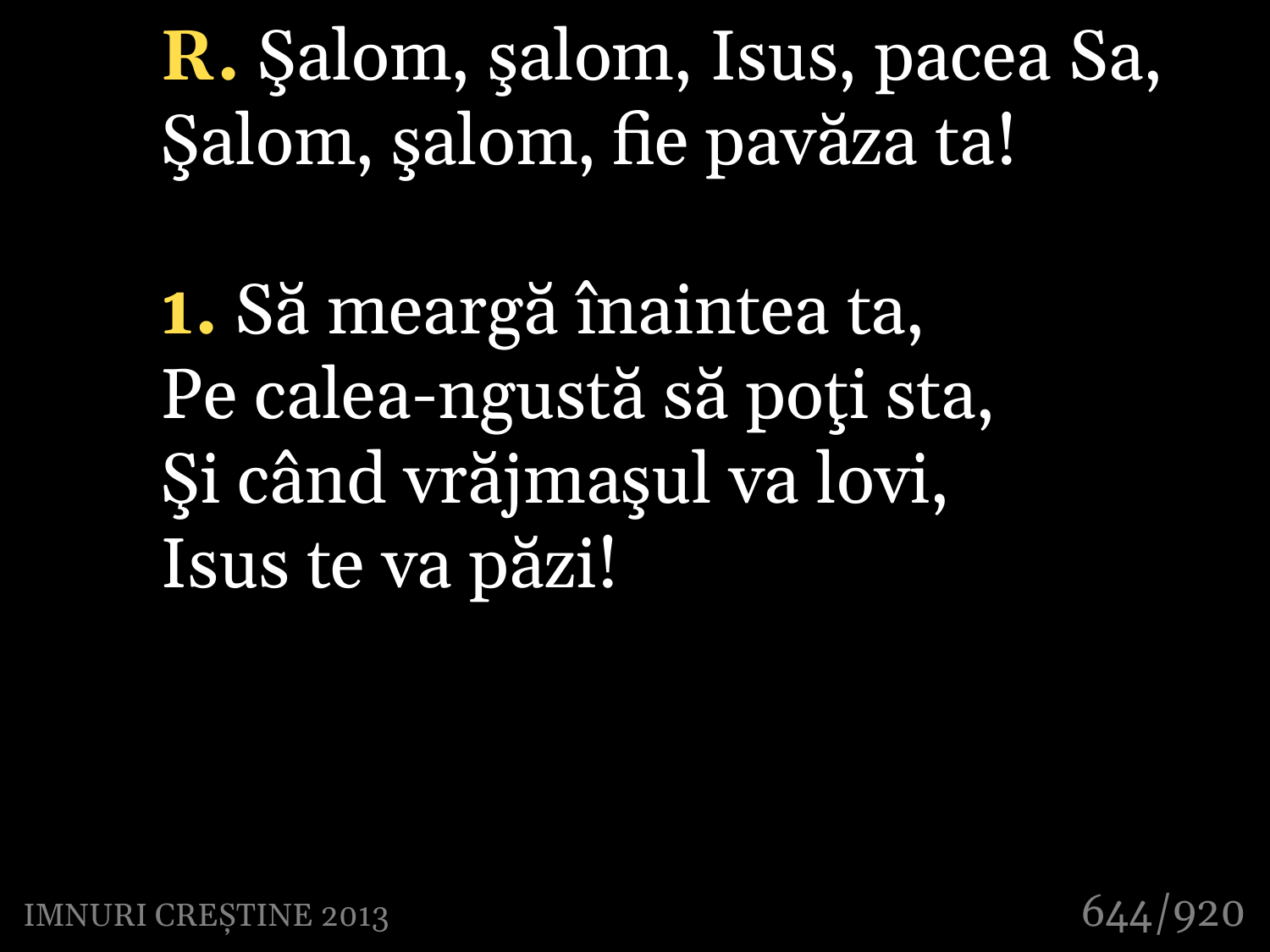

R. Şalom, şalom, Isus, pacea Sa,
Şalom, şalom, fie pavăza ta!

1. Să meargă înaintea ta,
Pe calea-ngustă să poţi sta,
Şi când vrăjmaşul va lovi,
Isus te va păzi!
644/920
IMNURI CREȘTINE 2013